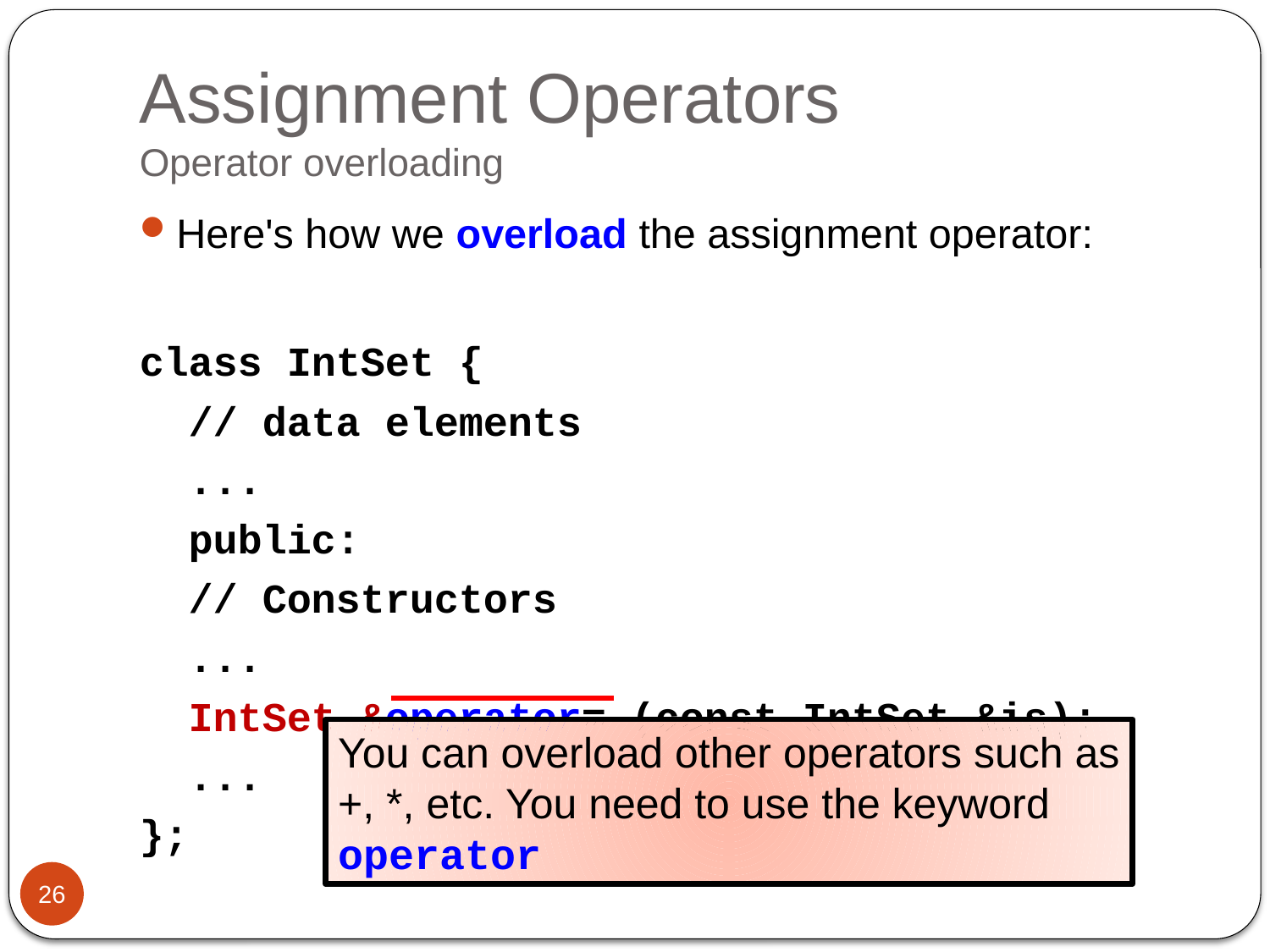

# Assignment Operators Operator overloading
Here's how we overload the assignment operator:

class IntSet {
  // data elements
  ...
  public:
  // Constructors
  ...
  IntSet &operator= (const IntSet &is);
  ...
};
You can overload other operators such as
+, *, etc. You need to use the keyword
operator
26